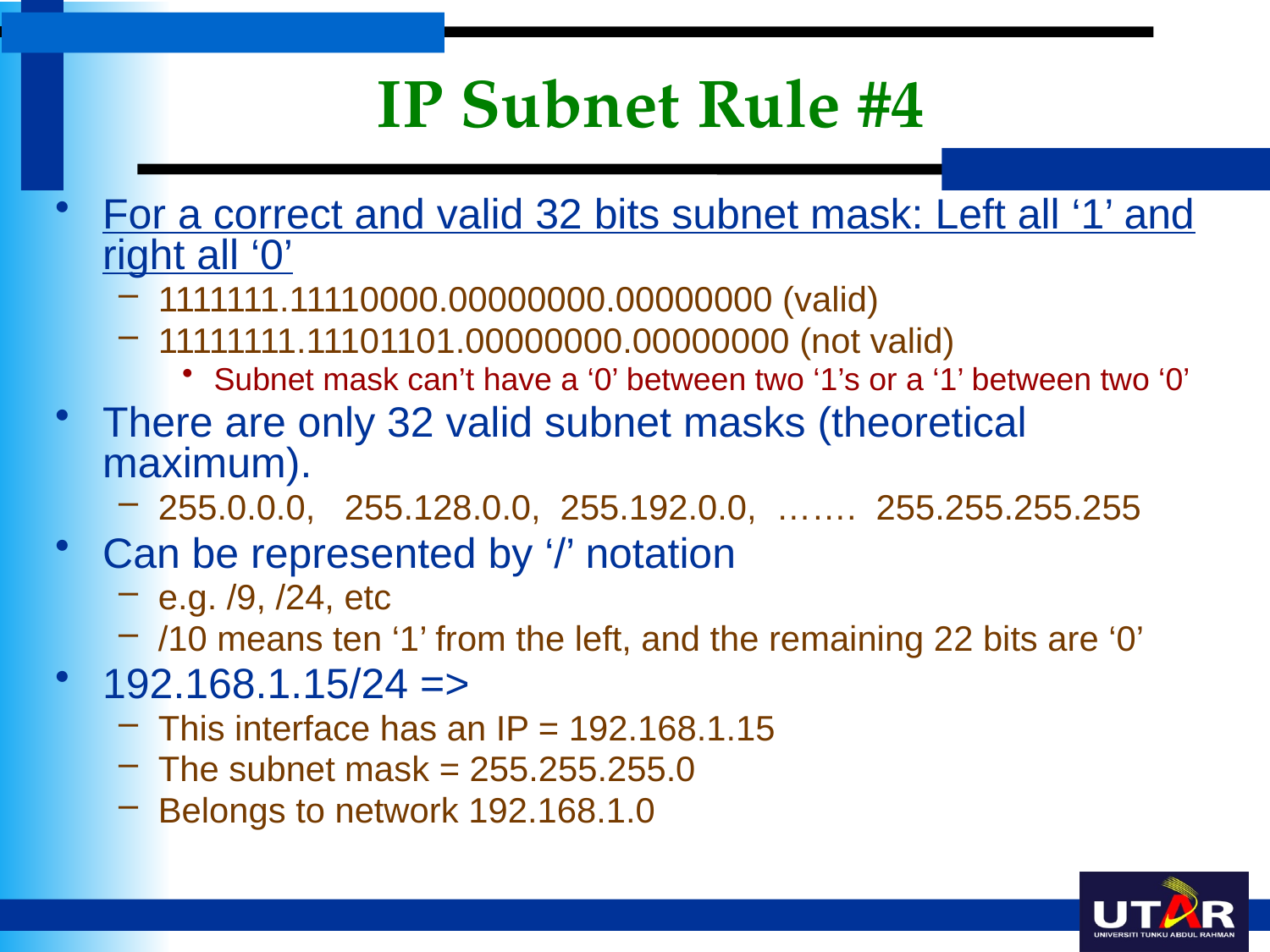

# IP Subnet Rule #4
For a correct and valid 32 bits subnet mask: Left all ‘1’ and right all ‘0’
1111111.11110000.00000000.00000000 (valid)
11111111.11101101.00000000.00000000 (not valid)
Subnet mask can’t have a ‘0’ between two ‘1’s or a ‘1’ between two ‘0’
There are only 32 valid subnet masks (theoretical maximum).
255.0.0.0,   255.128.0.0,  255.192.0.0,  …….  255.255.255.255
Can be represented by ‘/’ notation
e.g. /9, /24, etc
/10 means ten ‘1’ from the left, and the remaining 22 bits are ‘0’
192.168.1.15/24 =>
This interface has an IP = 192.168.1.15
The subnet mask = 255.255.255.0
Belongs to network 192.168.1.0